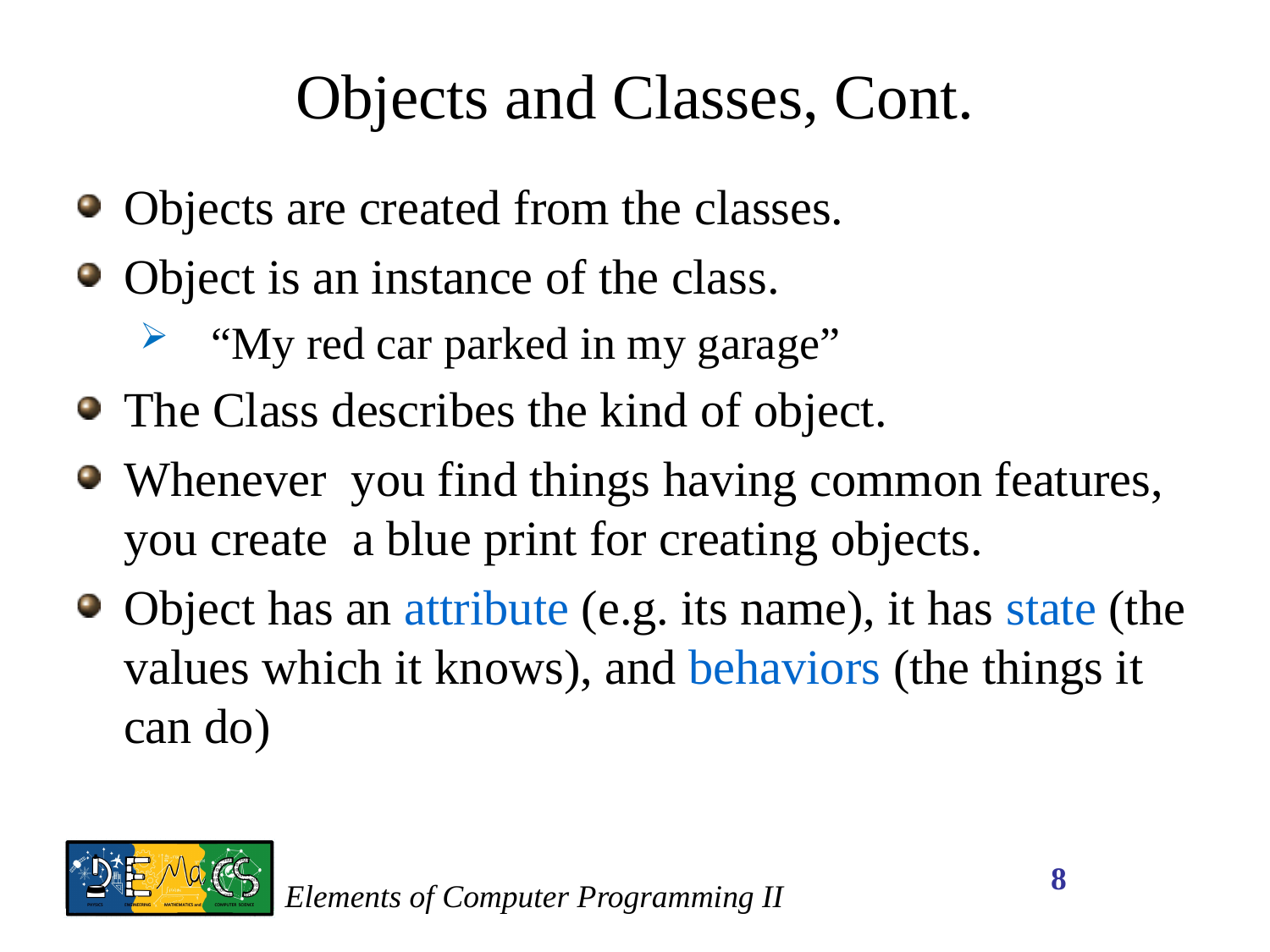

# Objects and Classes, Cont.
Objects are created from the classes.
Object is an instance of the class.
“My red car parked in my garage”
The Class describes the kind of object.
Whenever  you find things having common features, you create  a blue print for creating objects.
Object has an attribute (e.g. its name), it has state (the values which it knows), and behaviors (the things it can do)